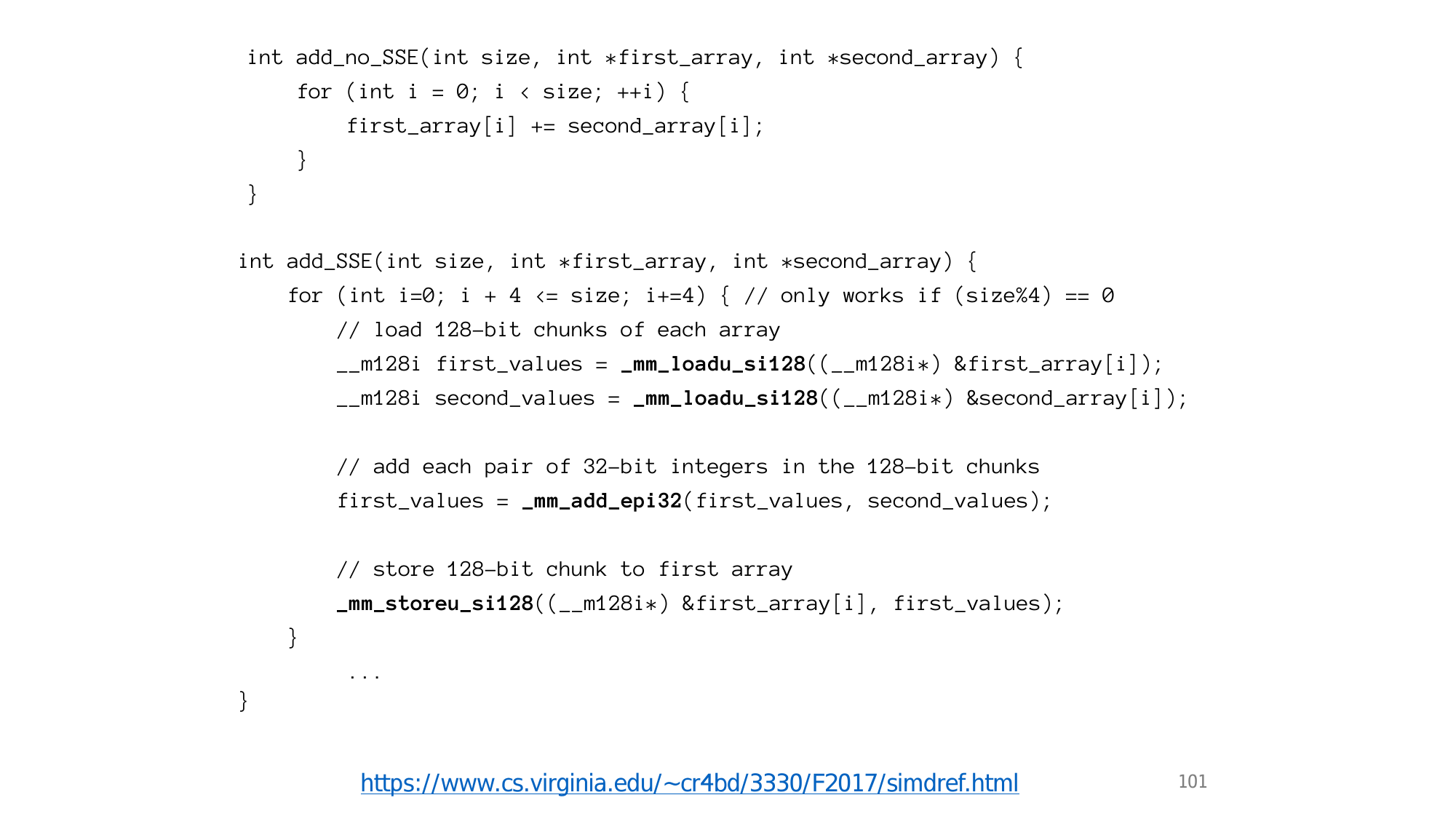

int add_no_SSE(int size, int *first_array, int *second_array) {
    for (int i = 0; i < size; ++i) {
        first_array[i] += second_array[i];
    }
}
int add_SSE(int size, int *first_array, int *second_array) {
    for (int i=0; i + 4 <= size; i+=4) { // only works if (size%4) == 0
        // load 128-bit chunks of each array
        __m128i first_values = _mm_loadu_si128((__m128i*) &first_array[i]);
        __m128i second_values = _mm_loadu_si128((__m128i*) &second_array[i]);

        // add each pair of 32-bit integers in the 128-bit chunks
        first_values = _mm_add_epi32(first_values, second_values);

        // store 128-bit chunk to first array
        _mm_storeu_si128((__m128i*) &first_array[i], first_values);
    }
	...
}
https://www.cs.virginia.edu/~cr4bd/3330/F2017/simdref.html
101